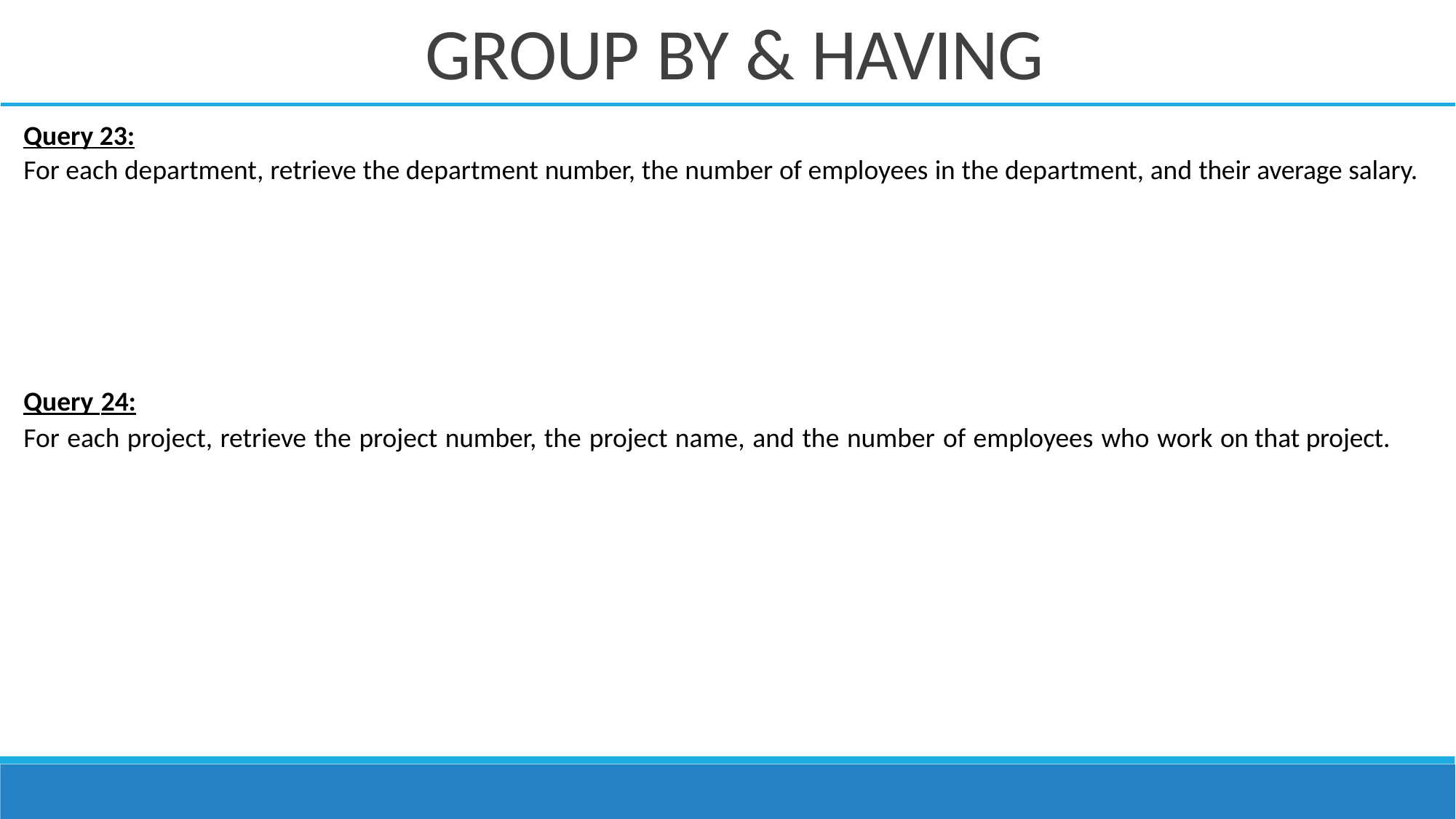

# GROUP BY & HAVING

Query 23:
For each department, retrieve the department number, the number of employees in the department, and their average salary.

Query 24:
For each project, retrieve the project number, the project name, and the number of employees who work on that project.